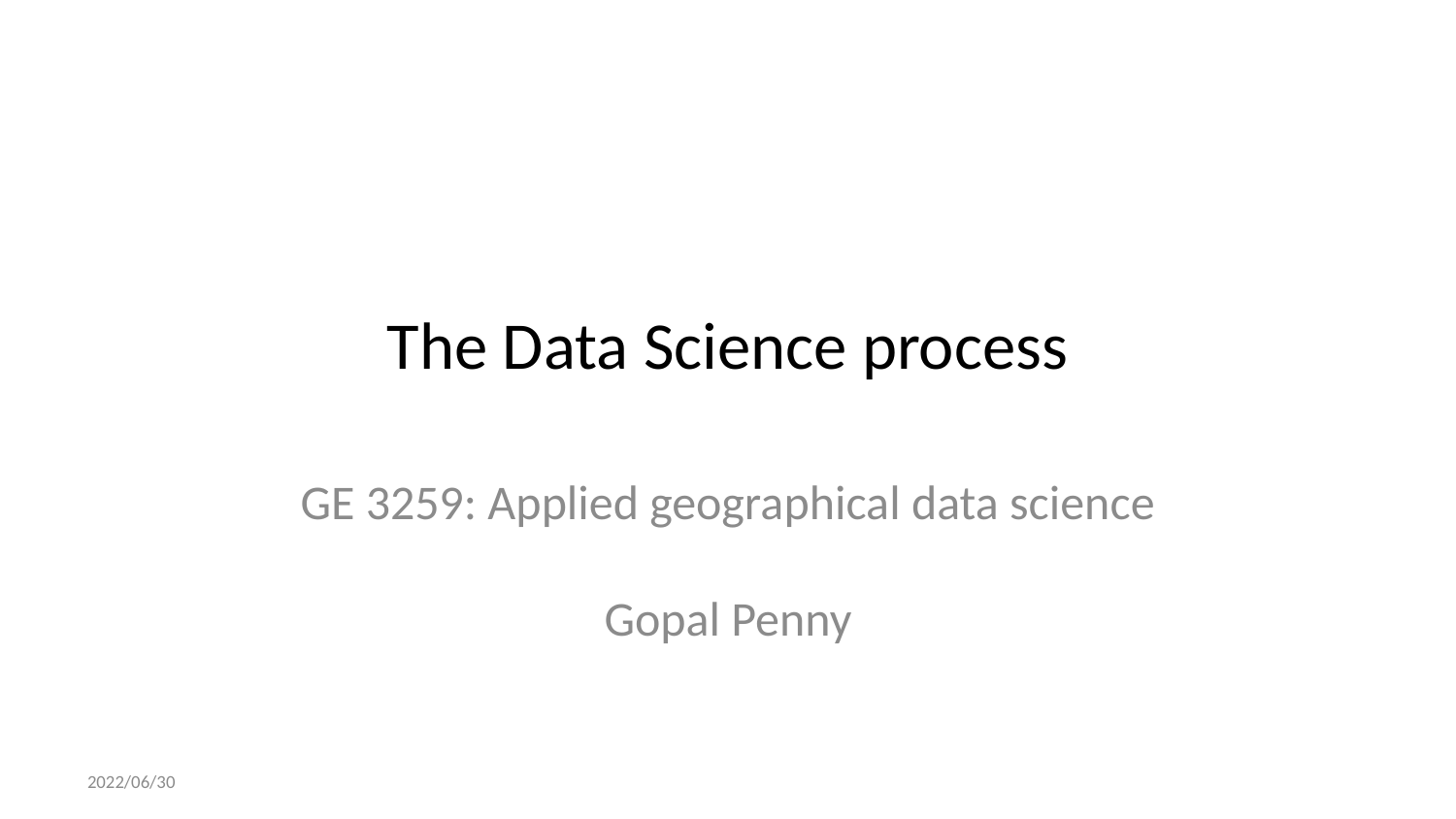

# The Data Science process
GE 3259: Applied geographical data science
Gopal Penny
2022/06/30